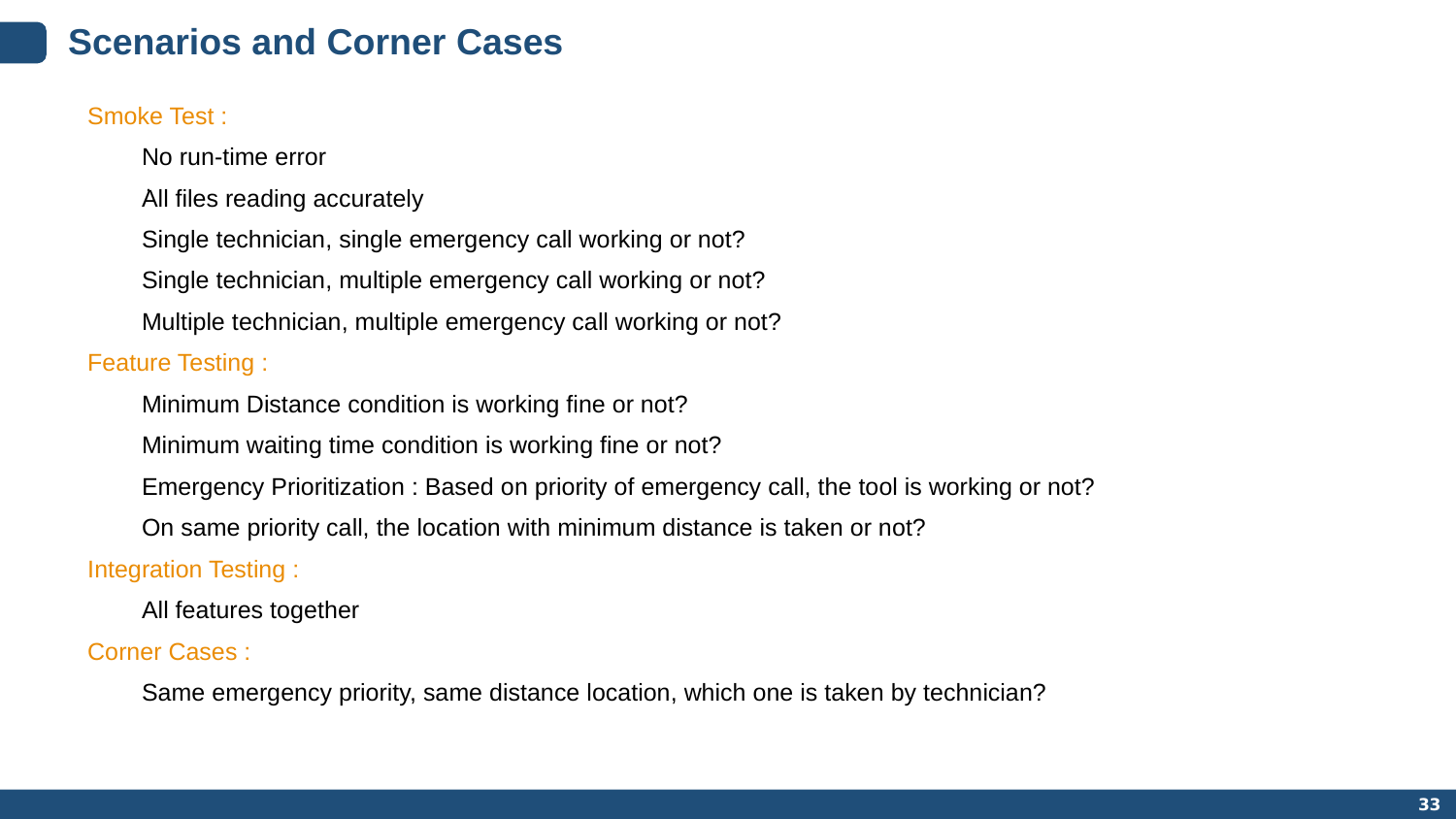

# Scenarios and Corner Cases

Smoke Test :
No run-time error
All files reading accurately
Single technician, single emergency call working or not?
Single technician, multiple emergency call working or not?
Multiple technician, multiple emergency call working or not?
Feature Testing :
Minimum Distance condition is working fine or not?
Minimum waiting time condition is working fine or not?
Emergency Prioritization : Based on priority of emergency call, the tool is working or not?
On same priority call, the location with minimum distance is taken or not?
Integration Testing :
All features together
Corner Cases :
Same emergency priority, same distance location, which one is taken by technician?

.